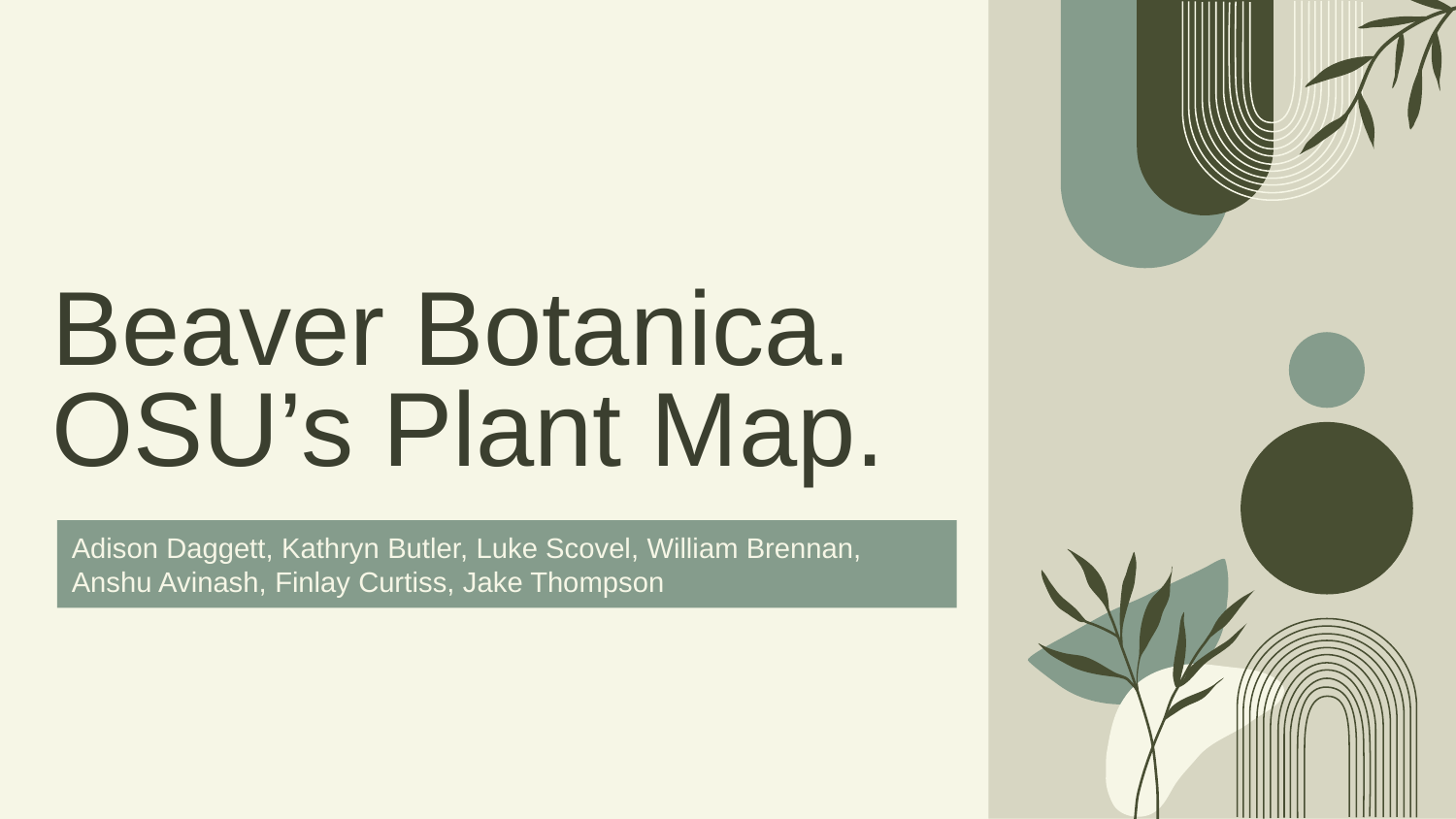

# Beaver Botanica. OSU’s Plant Map.
Adison Daggett, Kathryn Butler, Luke Scovel, William Brennan, Anshu Avinash, Finlay Curtiss, Jake Thompson